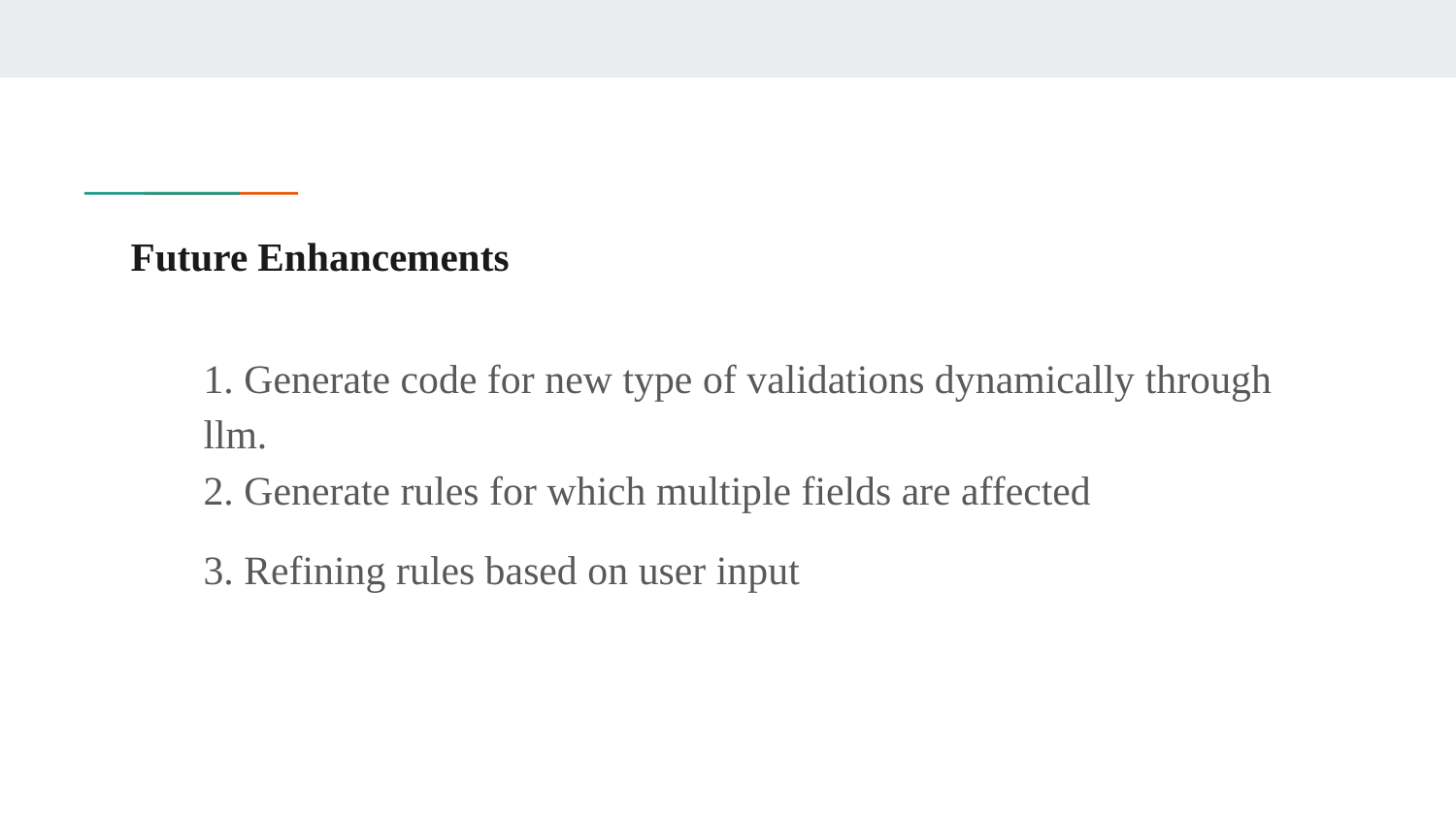

# Future Enhancements

1. Generate code for new type of validations dynamically through llm.
2. Generate rules for which multiple fields are affected
3. Refining rules based on user input